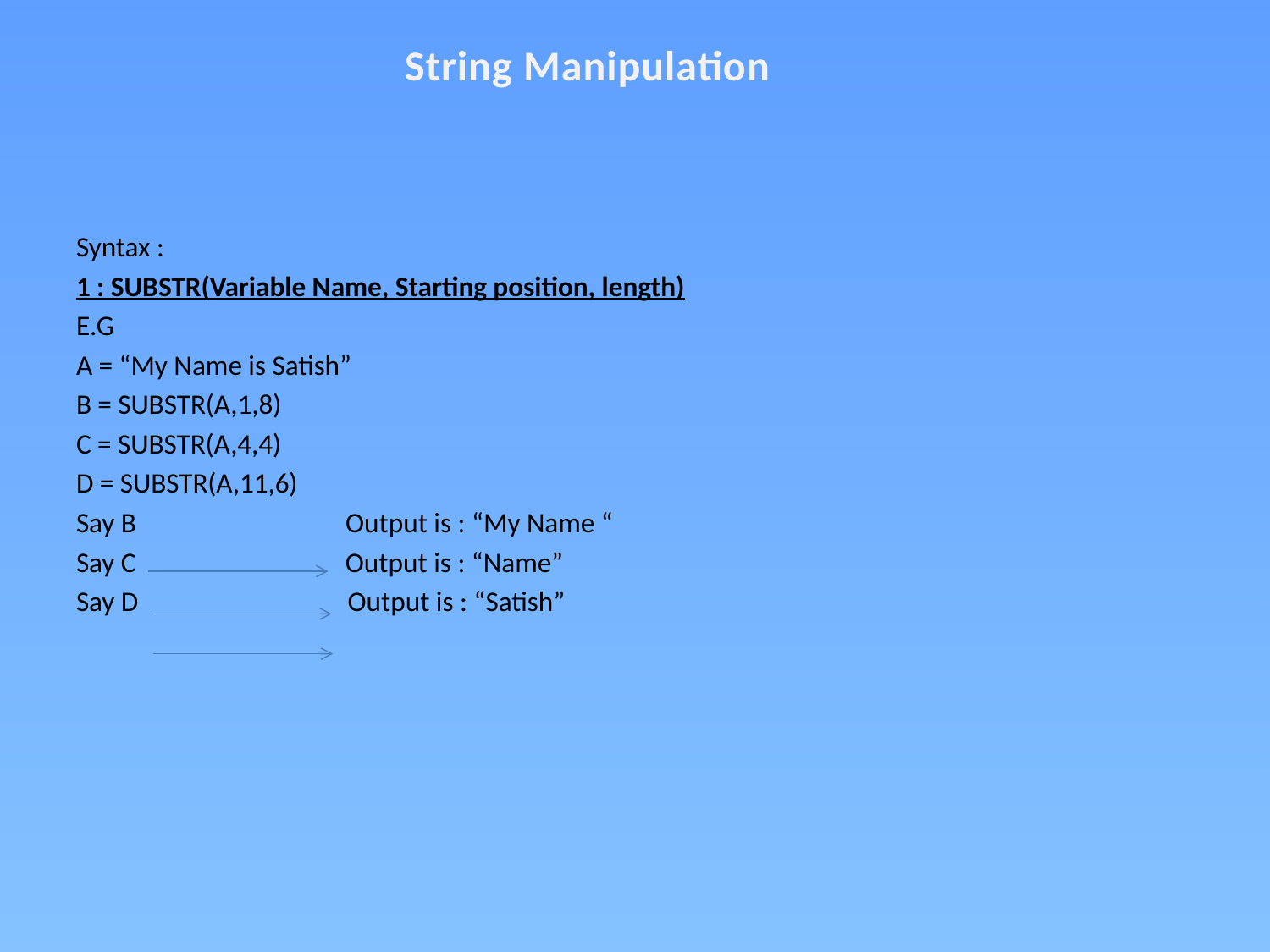

String Manipulation
Syntax :
1 : SUBSTR(Variable Name, Starting position, length)
E.G
A = “My Name is Satish”
B = SUBSTR(A,1,8)
C = SUBSTR(A,4,4)
D = SUBSTR(A,11,6)
Say B                                 Output is : “My Name “
Say C                                 Output is : “Name”
Say D                                 Output is : “Satish”